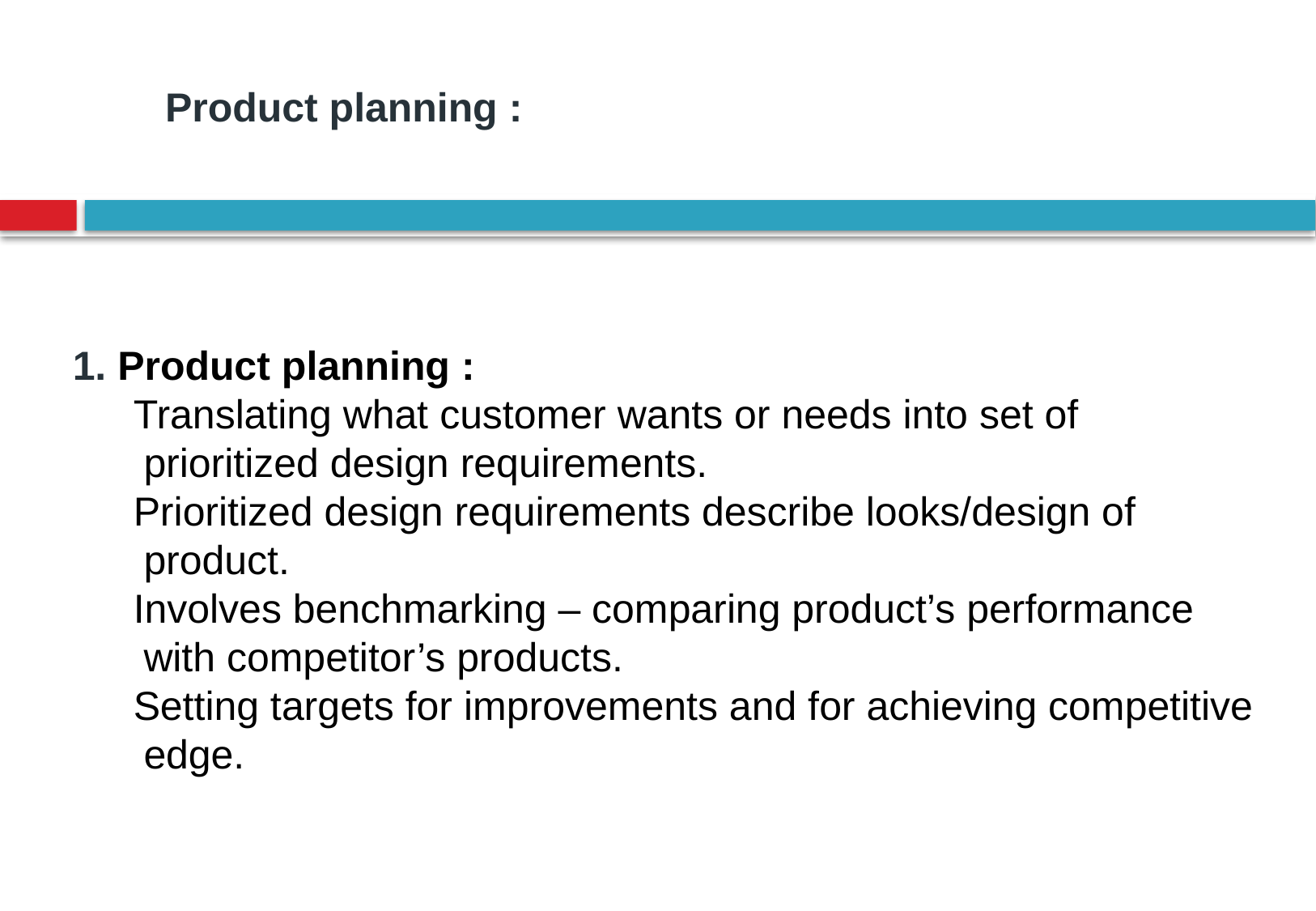

Product planning :
1. Product planning :
Translating what customer wants or needs into set of prioritized design requirements.
Prioritized design requirements describe looks/design of product.
Involves benchmarking – comparing product’s performance with competitor’s products.
Setting targets for improvements and for achieving competitive edge.